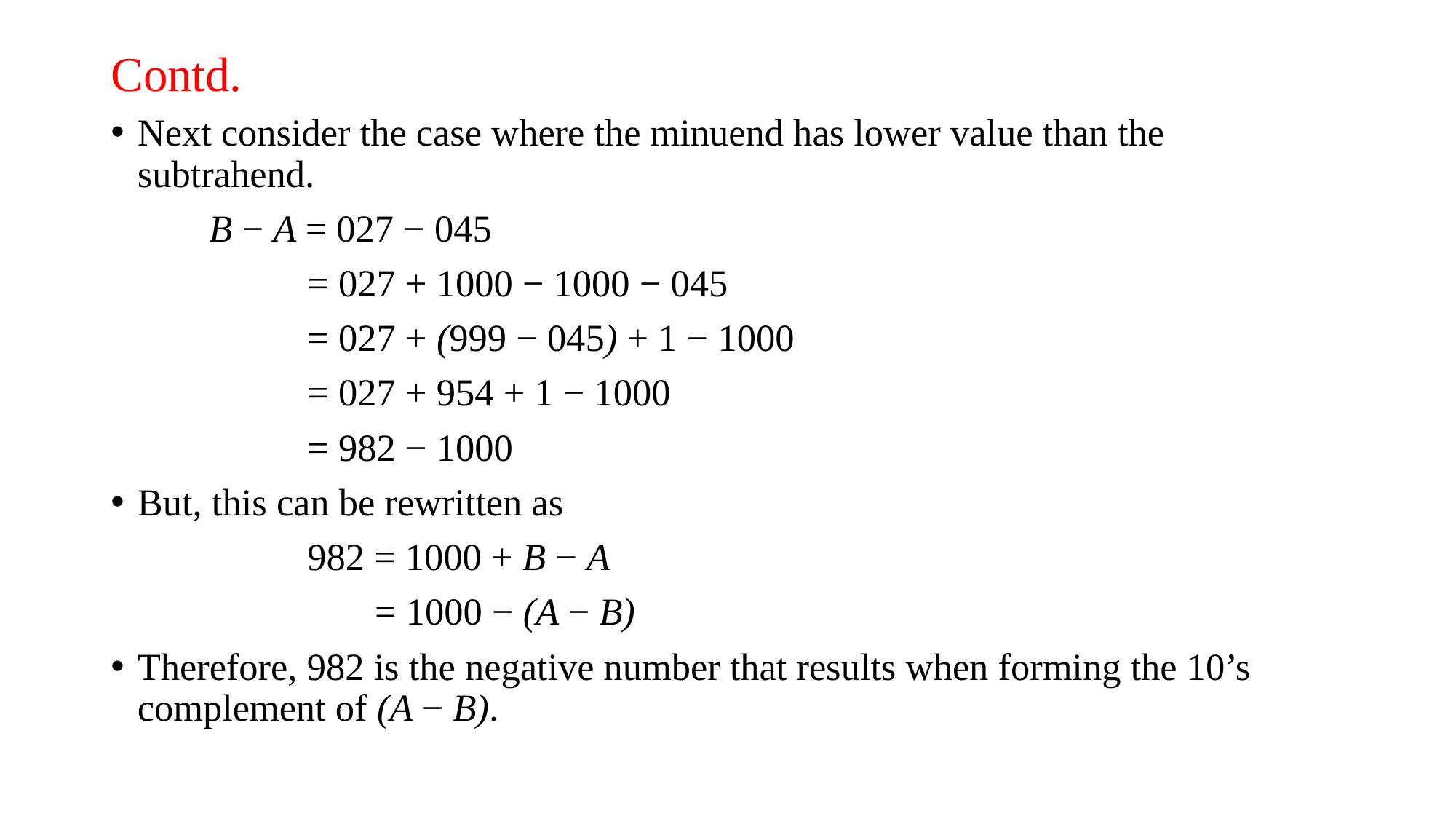

# Contd.
Next consider the case where the minuend has lower value than the subtrahend.
	B − A = 027 − 045
		= 027 + 1000 − 1000 − 045
		= 027 + (999 − 045) + 1 − 1000
		= 027 + 954 + 1 − 1000
		= 982 − 1000
But, this can be rewritten as
		982 = 1000 + B − A
		       = 1000 − (A − B)
Therefore, 982 is the negative number that results when forming the 10’s complement of (A − B).